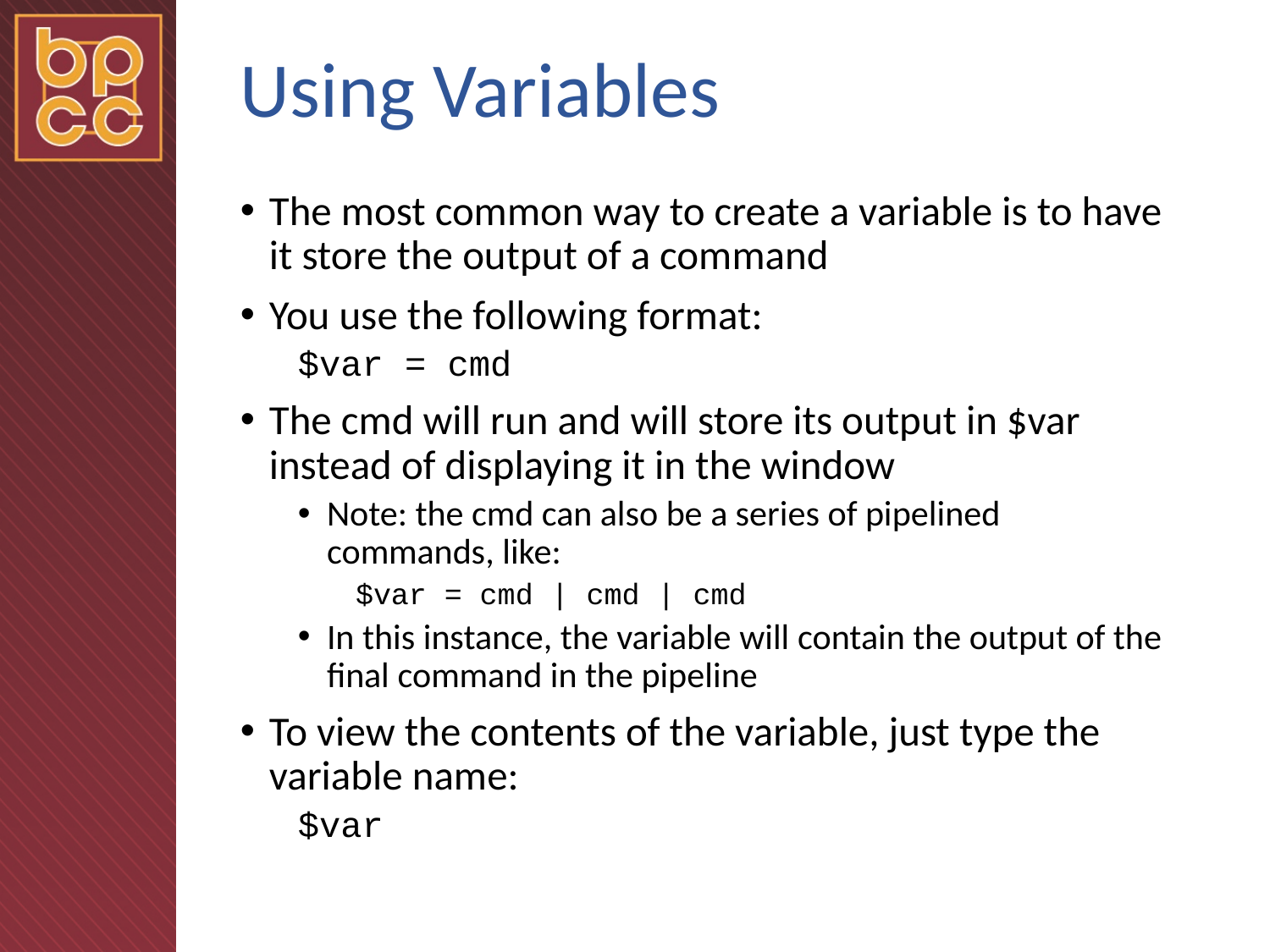

# Using Variables
The most common way to create a variable is to have it store the output of a command
You use the following format:
$var = cmd
The cmd will run and will store its output in $var instead of displaying it in the window
Note: the cmd can also be a series of pipelined commands, like:
$var = cmd | cmd | cmd
In this instance, the variable will contain the output of the final command in the pipeline
To view the contents of the variable, just type the variable name:
$var